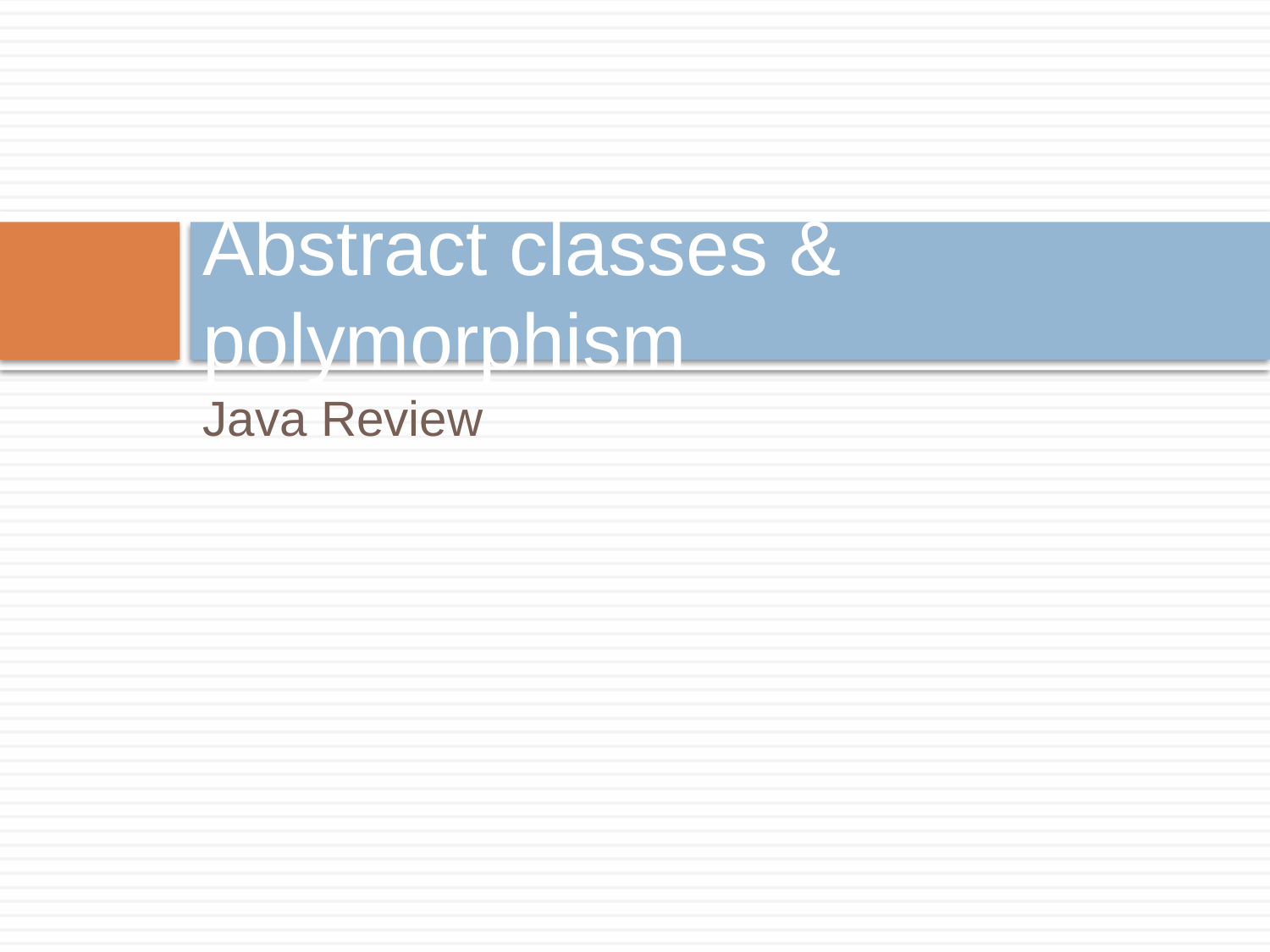

# Abstract classes & polymorphism
Java Review